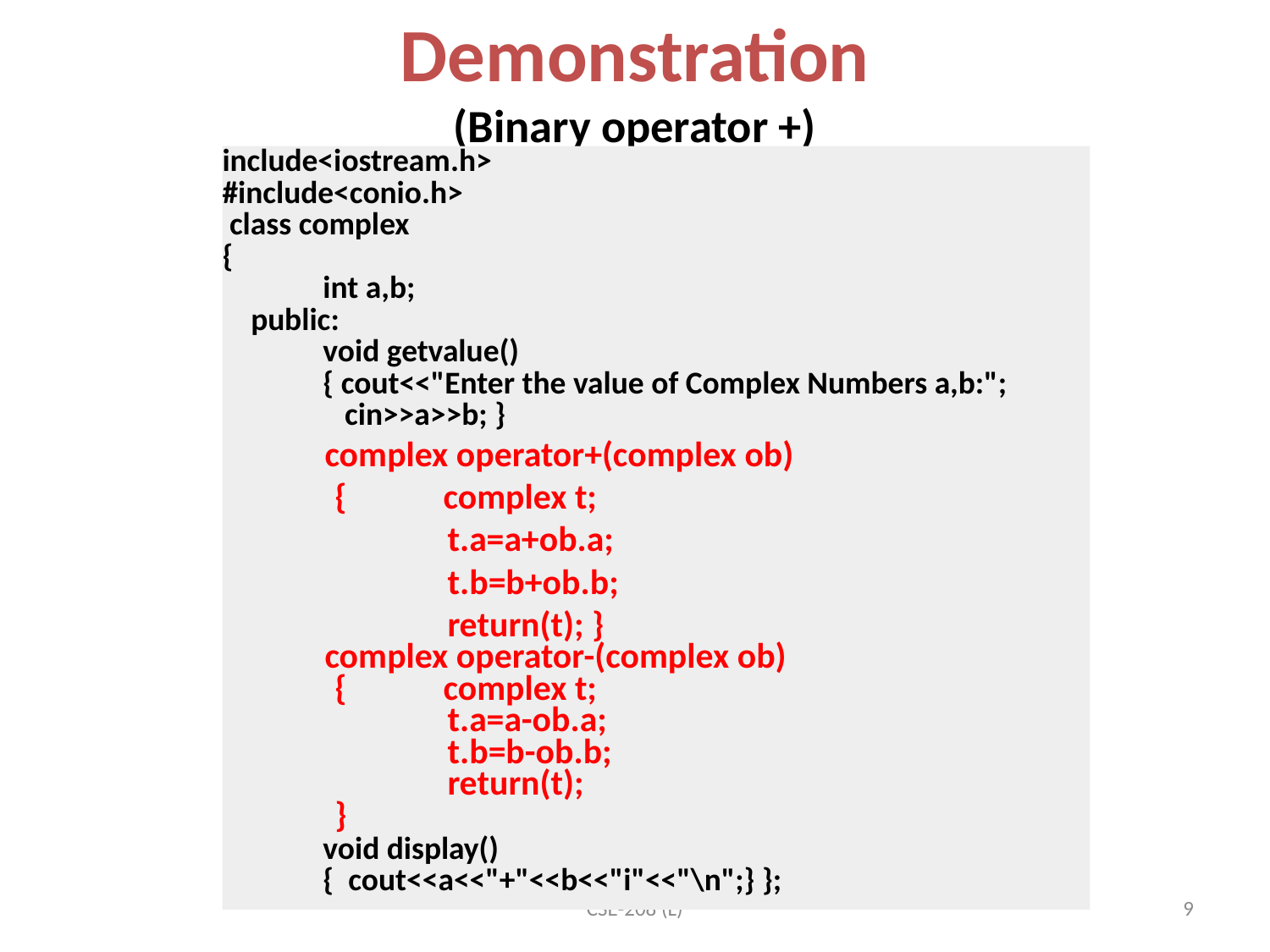

# Demonstration (Binary operator +)
include<iostream.h>
#include<conio.h>
 class complex
{
              int a,b;
    public:
              void getvalue()
              { cout<<"Enter the value of Complex Numbers a,b:";
                 cin>>a>>b; }
              complex operator+(complex ob)
              {            complex t;
                            t.a=a+ob.a;
                            t.b=b+ob.b;
                            return(t); }
              complex operator-(complex ob)
              {            complex t;
                            t.a=a-ob.a;
                            t.b=b-ob.b;
                            return(t);
              }
              void display()
              {  cout<<a<<"+"<<b<<"i"<<"\n";} };
CSE-208 (L)
9